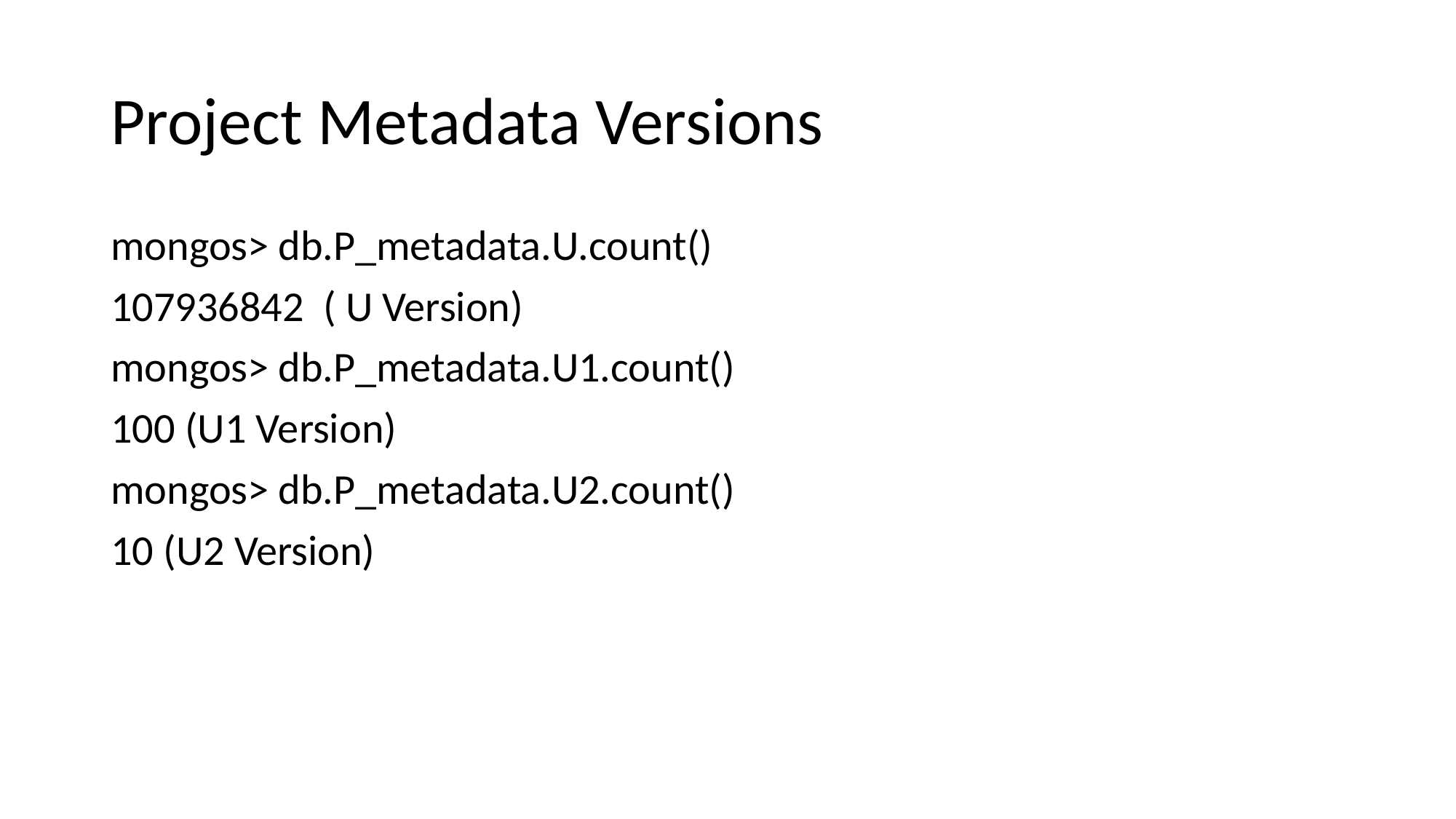

# Project Metadata Versions
mongos> db.P_metadata.U.count()
107936842  ( U Version)
mongos> db.P_metadata.U1.count()
100 (U1 Version)
mongos> db.P_metadata.U2.count()
10 (U2 Version)